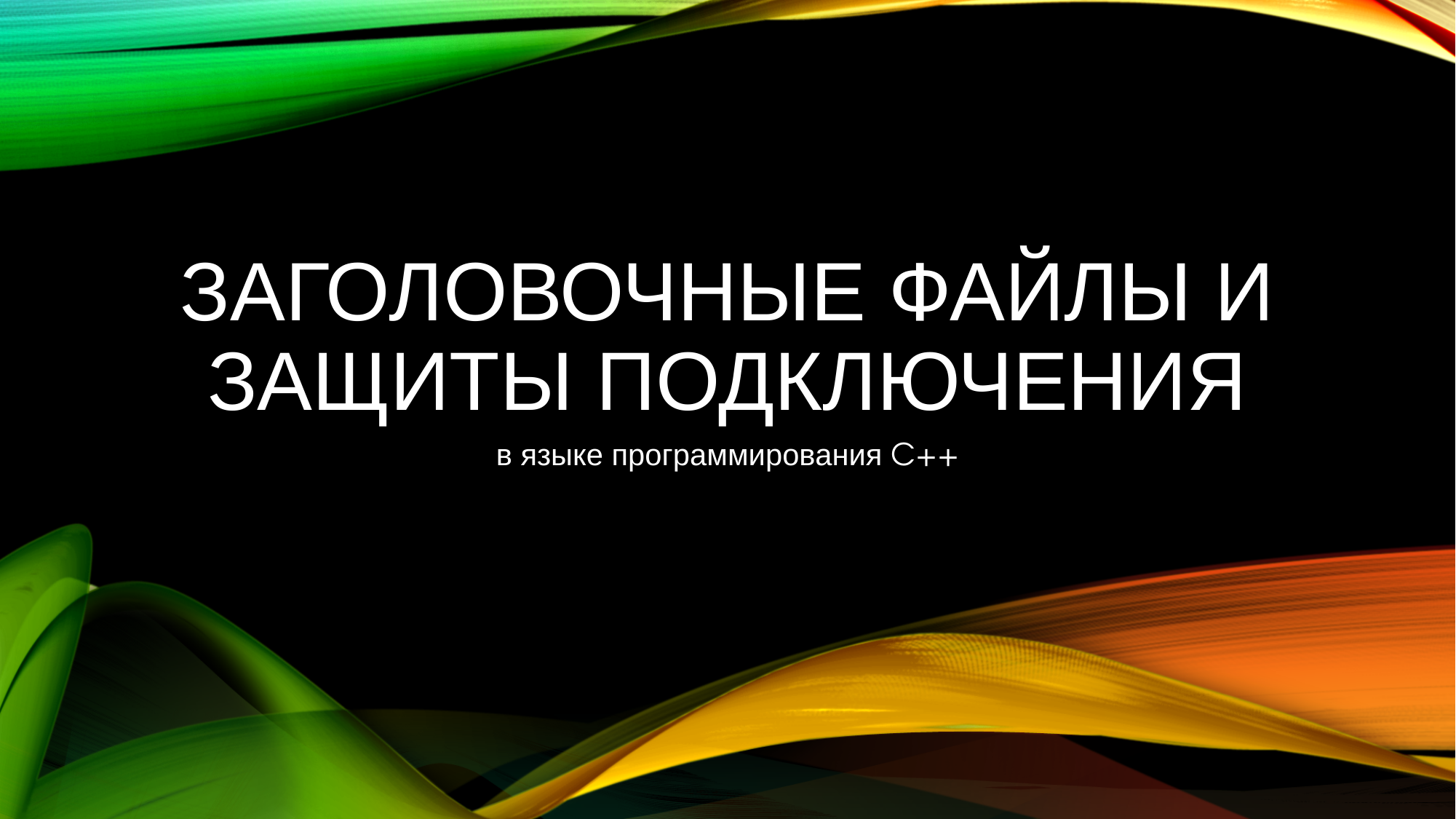

# Заголовочные файлы и защиты подключения
в языке программирования C++